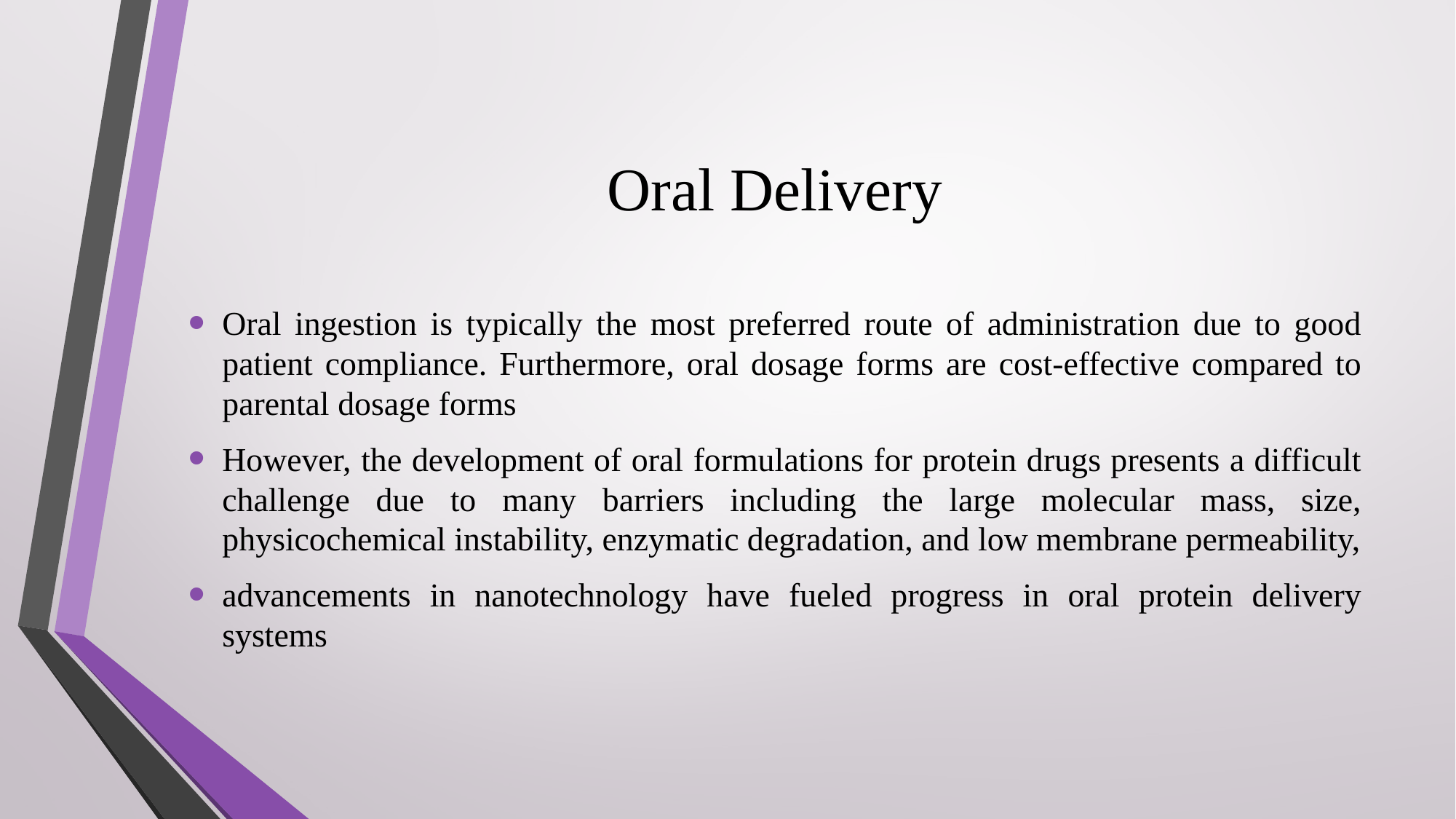

# Oral Delivery
Oral ingestion is typically the most preferred route of administration due to good patient compliance. Furthermore, oral dosage forms are cost-effective compared to parental dosage forms
However, the development of oral formulations for protein drugs presents a difficult challenge due to many barriers including the large molecular mass, size, physicochemical instability, enzymatic degradation, and low membrane permeability,
advancements in nanotechnology have fueled progress in oral protein delivery systems